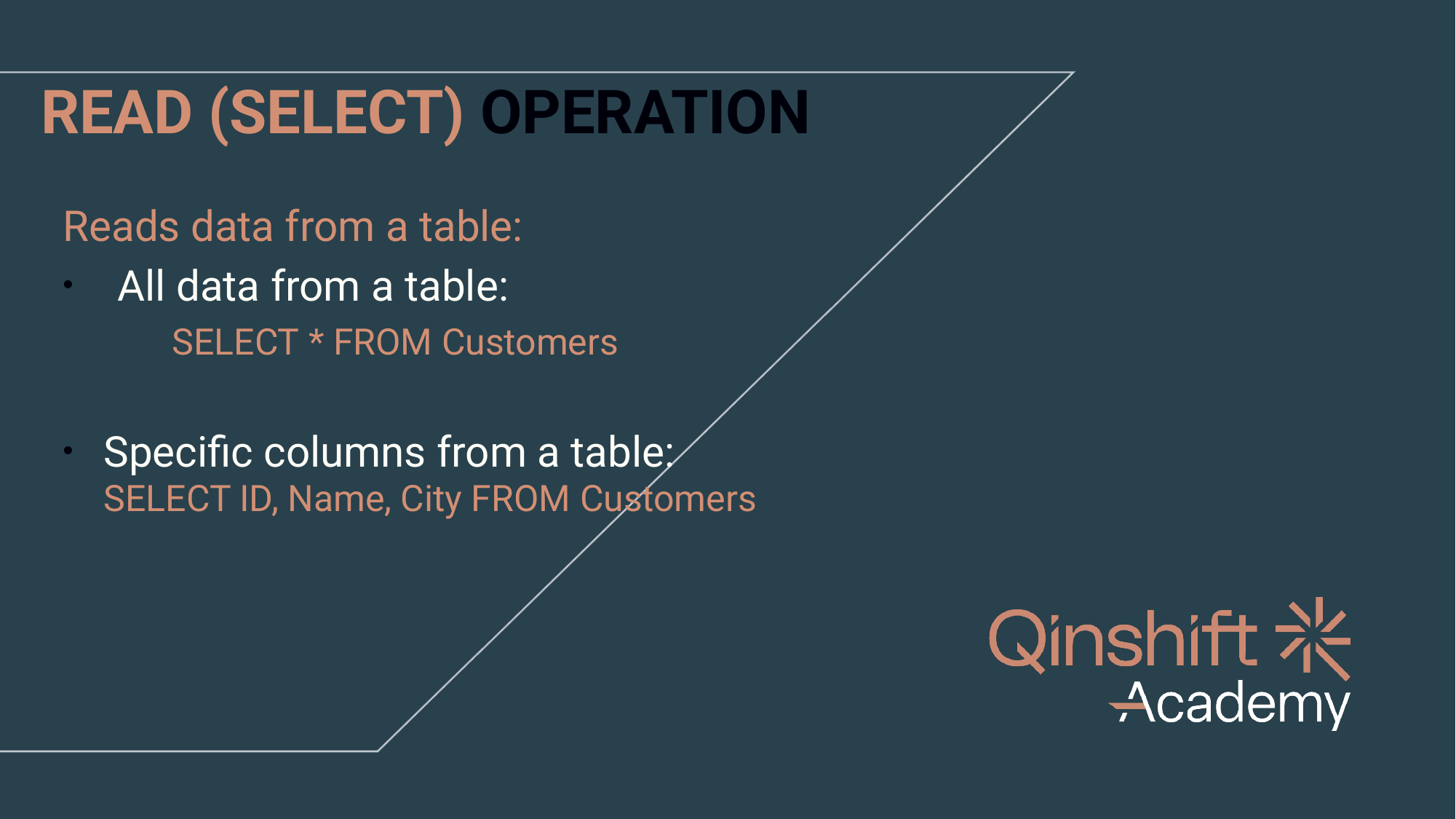

READ (SELECT) OPERATION

Reads data from a table:
All data from a table:
	SELECT * FROM Customers

Specific columns from a table:
SELECT ID, Name, City FROM Customers